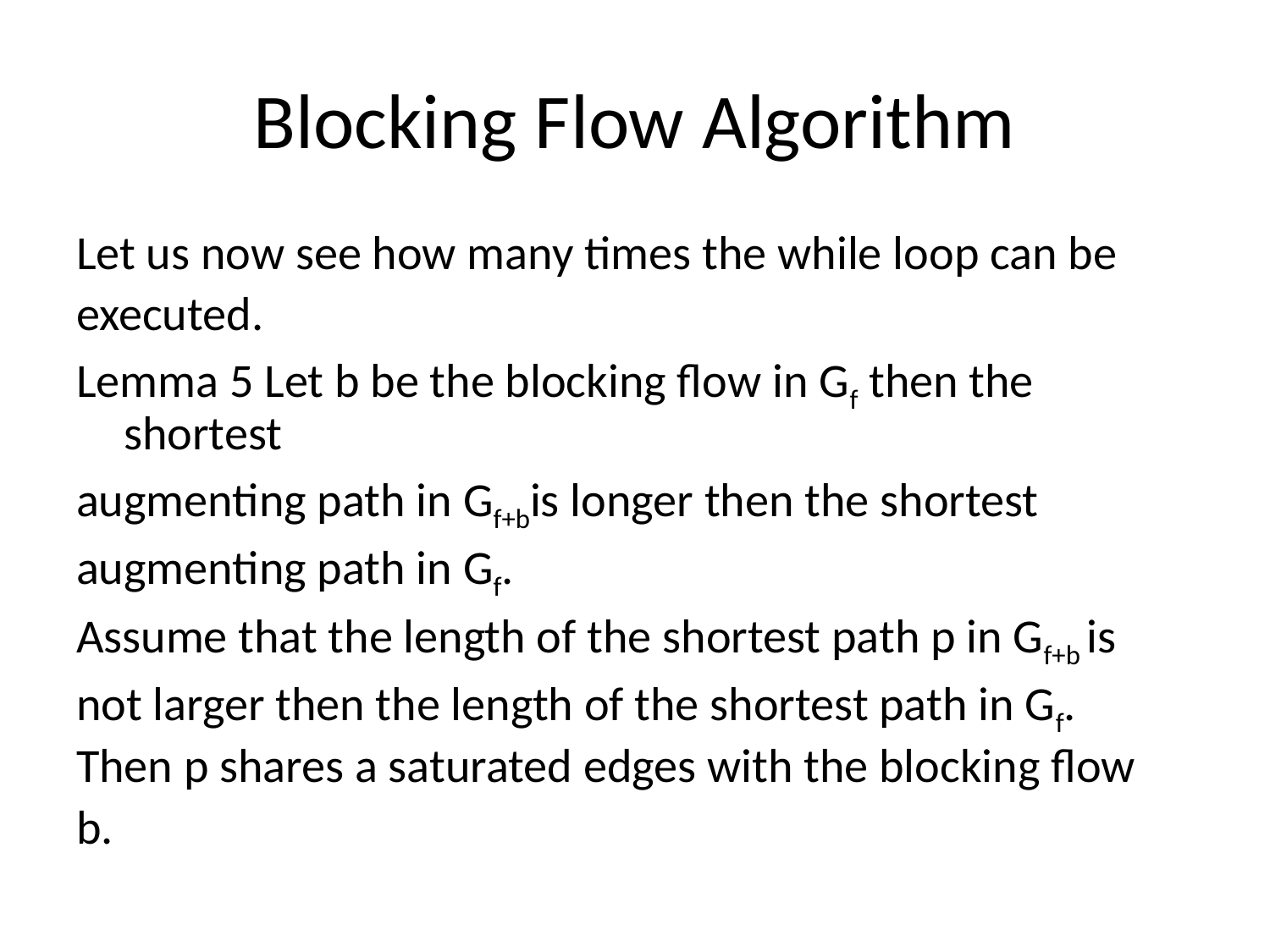

# Blocking Flow Algorithm
Let us now see how many times the while loop can be
executed.
Lemma 5 Let b be the blocking ﬂow in Gf then the shortest
augmenting path in Gf+bis longer then the shortest
augmenting path in Gf.
Assume that the length of the shortest path p in Gf+b is
not larger then the length of the shortest path in Gf.
Then p shares a saturated edges with the blocking ﬂow
b.